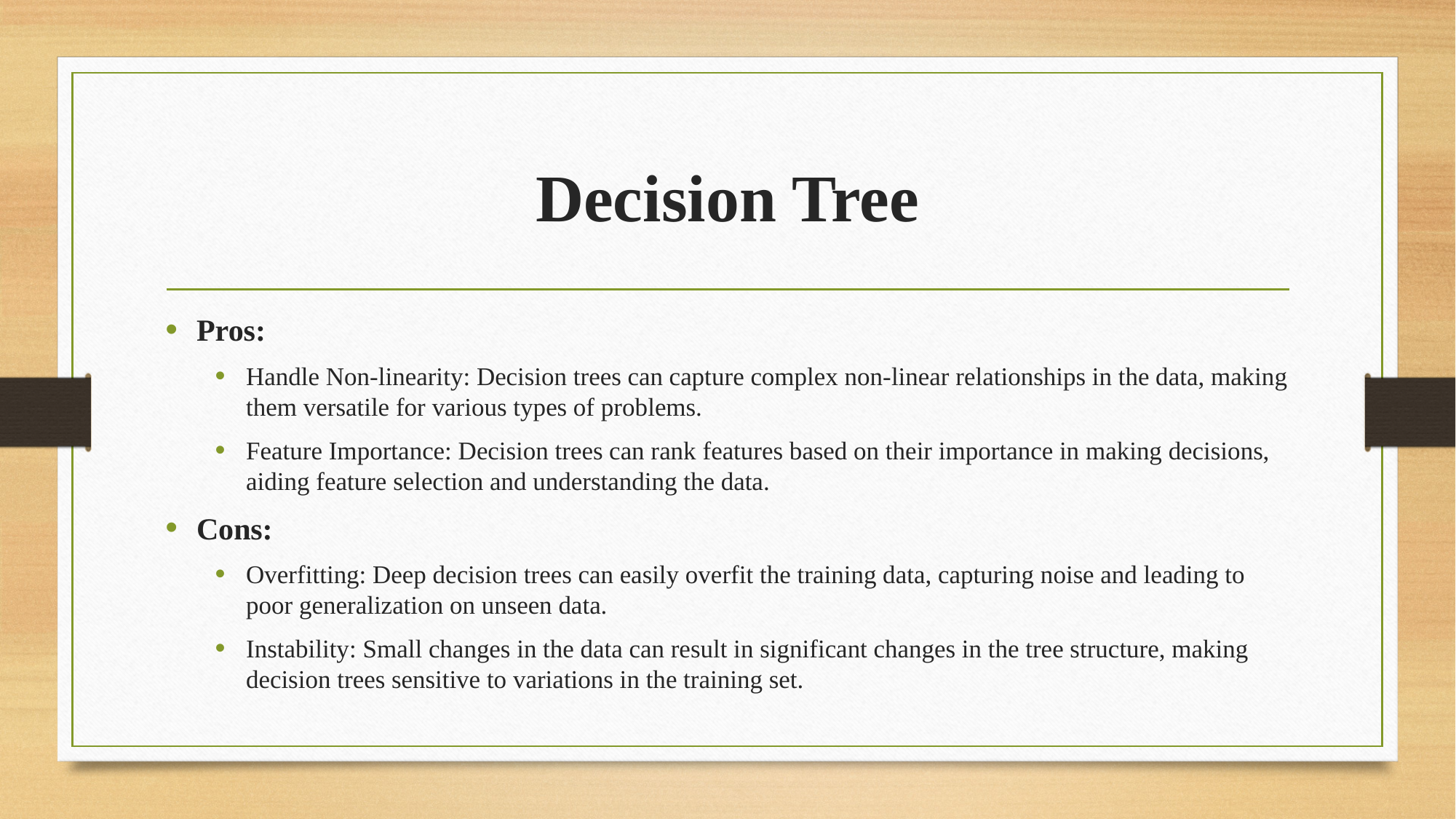

# Decision Tree
Pros:
Handle Non-linearity: Decision trees can capture complex non-linear relationships in the data, making them versatile for various types of problems.
Feature Importance: Decision trees can rank features based on their importance in making decisions, aiding feature selection and understanding the data.
Cons:
Overfitting: Deep decision trees can easily overfit the training data, capturing noise and leading to poor generalization on unseen data.
Instability: Small changes in the data can result in significant changes in the tree structure, making decision trees sensitive to variations in the training set.